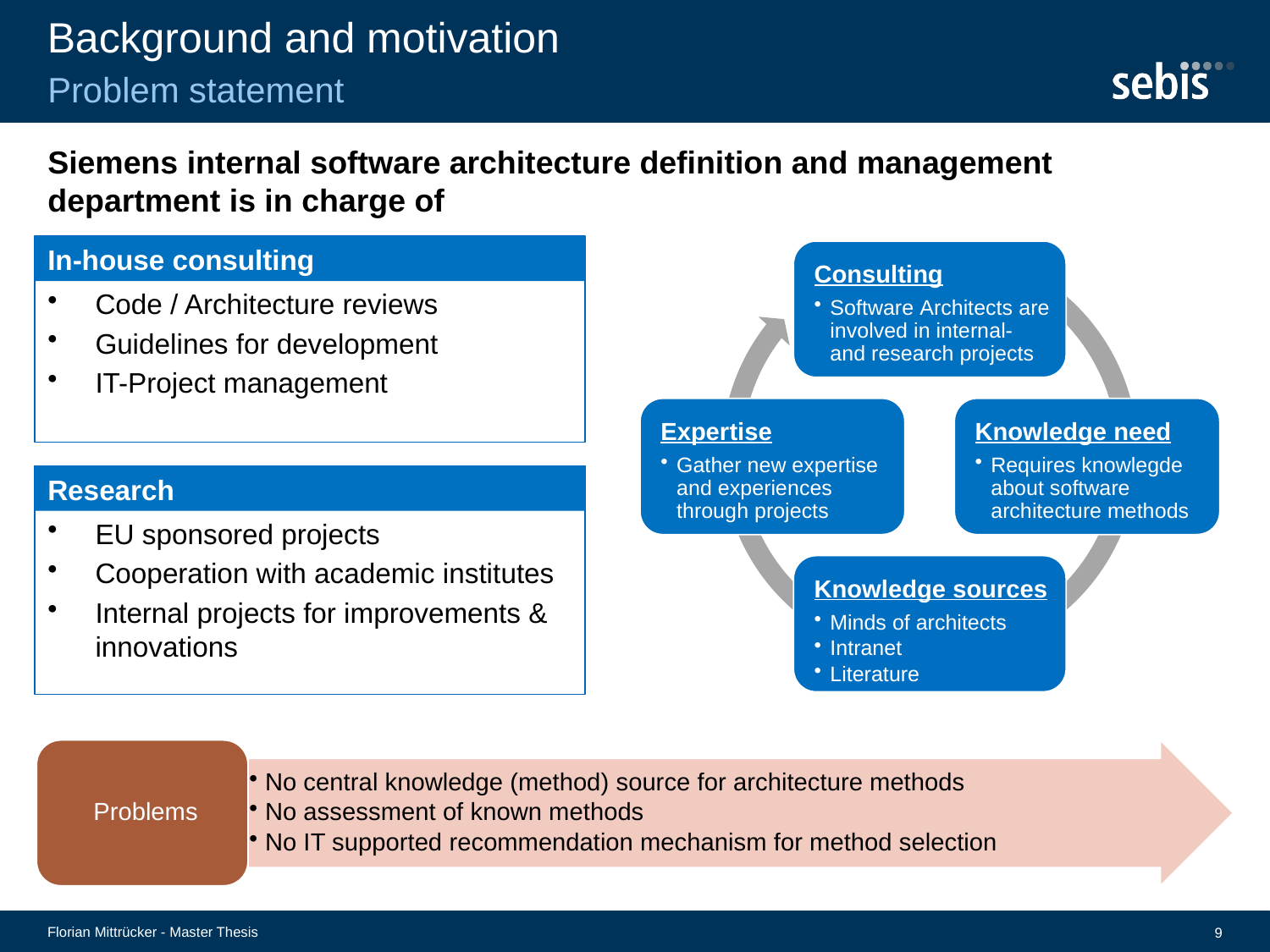

# Background and motivation
Problem statement
Siemens internal software architecture definition and management department is in charge of

In-house consulting
Code / Architecture reviews
Guidelines for development
IT-Project management

Consulting
Software Architects are involved in internal- and research projects
Knowledge need
Requires knowlegde about software architecture methods
Knowledge sources
Minds of architects
Intranet
Literature
Expertise
Gather new expertise and experiences through projects

Research
EU sponsored projects
Cooperation with academic institutes
Internal projects for improvements &  innovations

No central knowledge (method) source for architecture methods
No assessment of known methods
No IT supported recommendation mechanism for method selection
Problems
Florian Mittrücker - Master Thesis
9